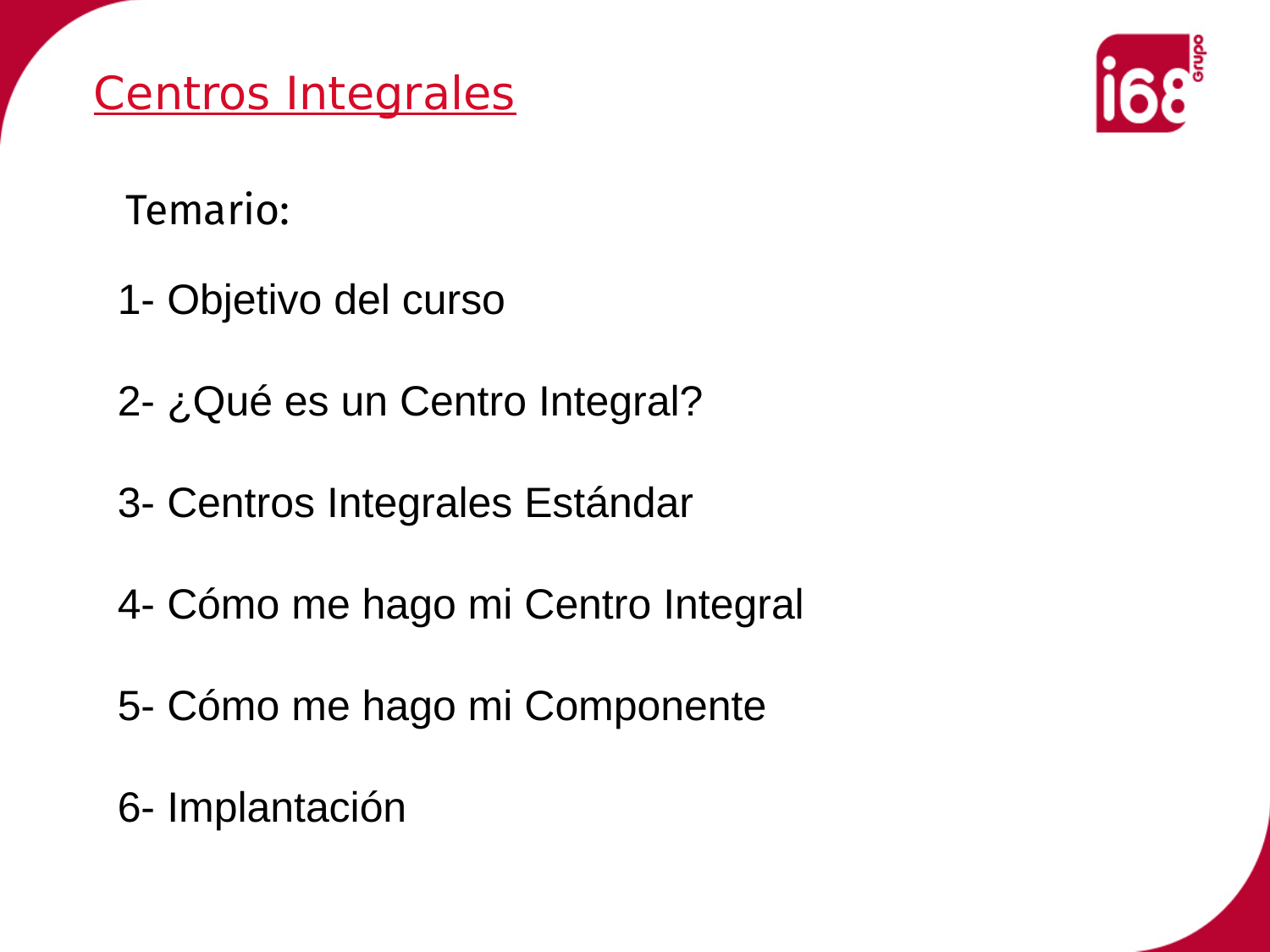

Centros Integrales
Temario:
1- Objetivo del curso

2- ¿Qué es un Centro Integral?

3- Centros Integrales Estándar

4- Cómo me hago mi Centro Integral

5- Cómo me hago mi Componente

6- Implantación